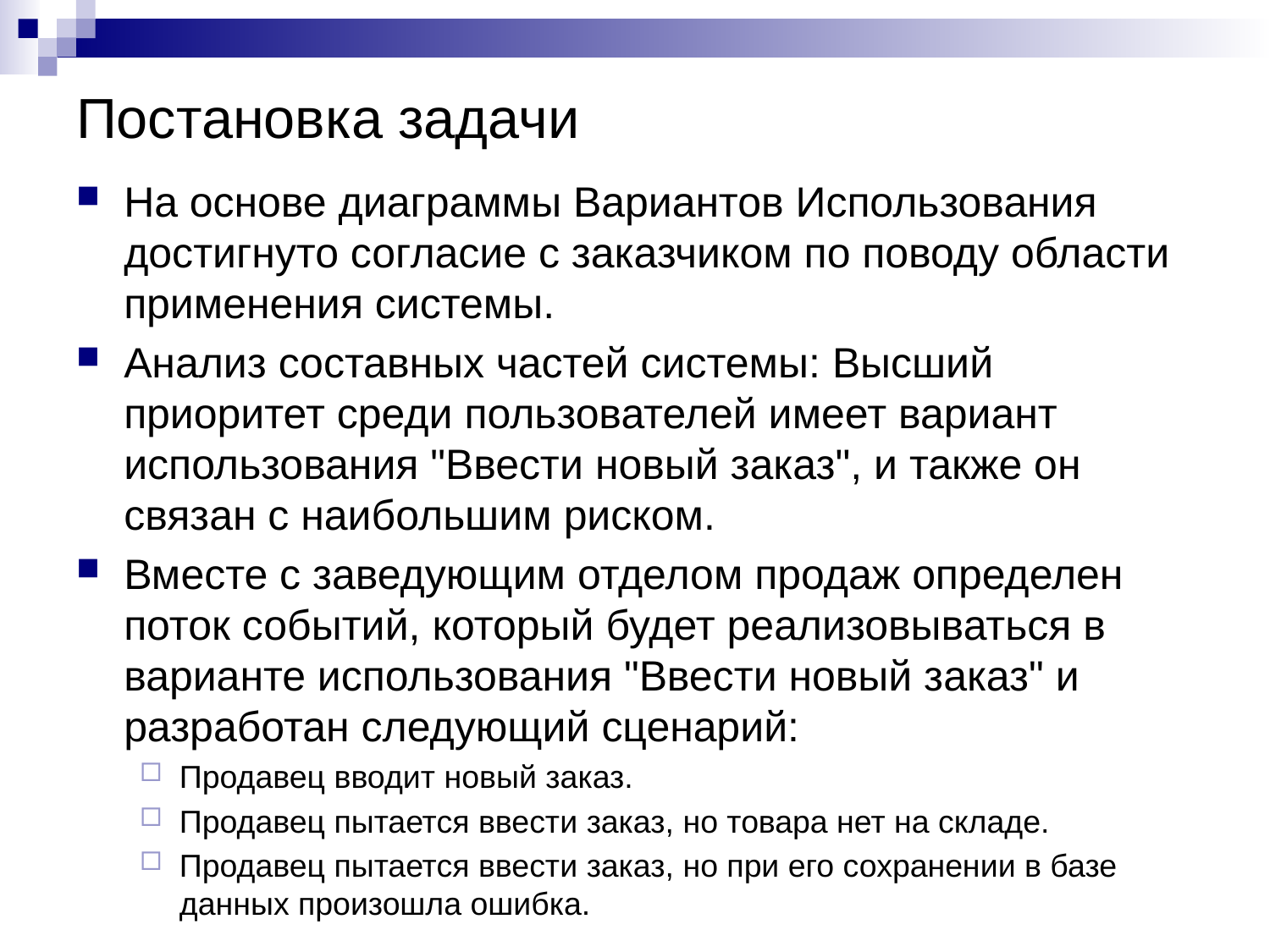

# Постановка задачи
На основе диаграммы Вариантов Использования достигнуто согласие с заказчиком по поводу области применения системы.
Анализ составных частей системы: Высший приоритет среди пользователей имеет вариант использования "Ввести новый заказ", и также он связан с наибольшим риском.
Вместе с заведующим отделом продаж определен поток событий, который будет реализовываться в варианте использования "Ввести новый заказ" и разработан следующий сценарий:
Продавец вводит новый заказ.
Продавец пытается ввести заказ, но товара нет на складе.
Продавец пытается ввести заказ, но при его сохранении в базе данных произошла ошибка.